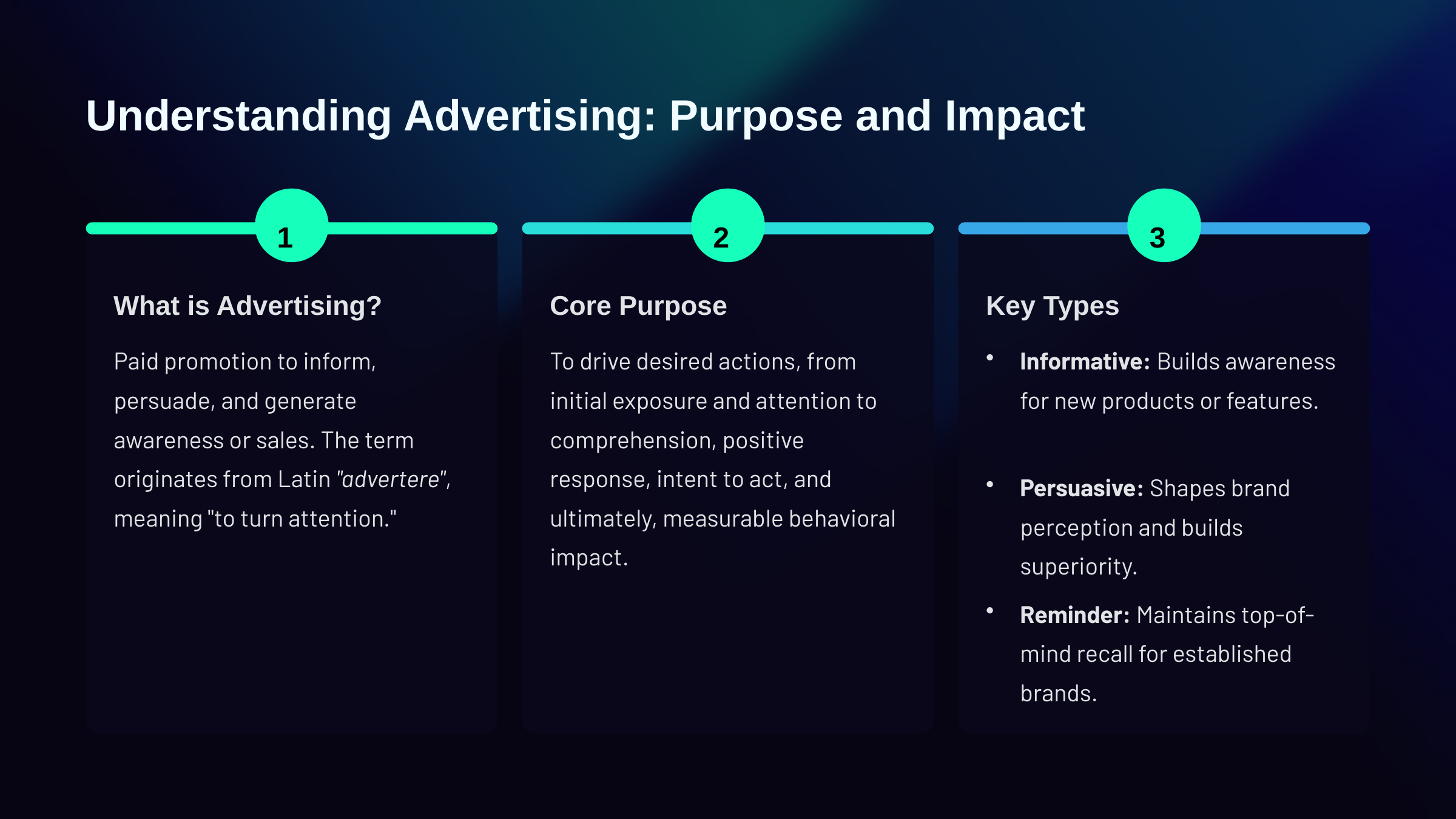

Understanding Advertising: Purpose and Impact

1
2
3

What is Advertising?
Core Purpose
Key Types
Paid promotion to inform, persuade, and generate awareness or sales. The term originates from Latin "advertere", meaning "to turn attention."
To drive desired actions, from initial exposure and attention to comprehension, positive response, intent to act, and ultimately, measurable behavioral impact.
Informative: Builds awareness for new products or features.
Persuasive: Shapes brand perception and builds superiority.
Reminder: Maintains top-of-mind recall for established brands.